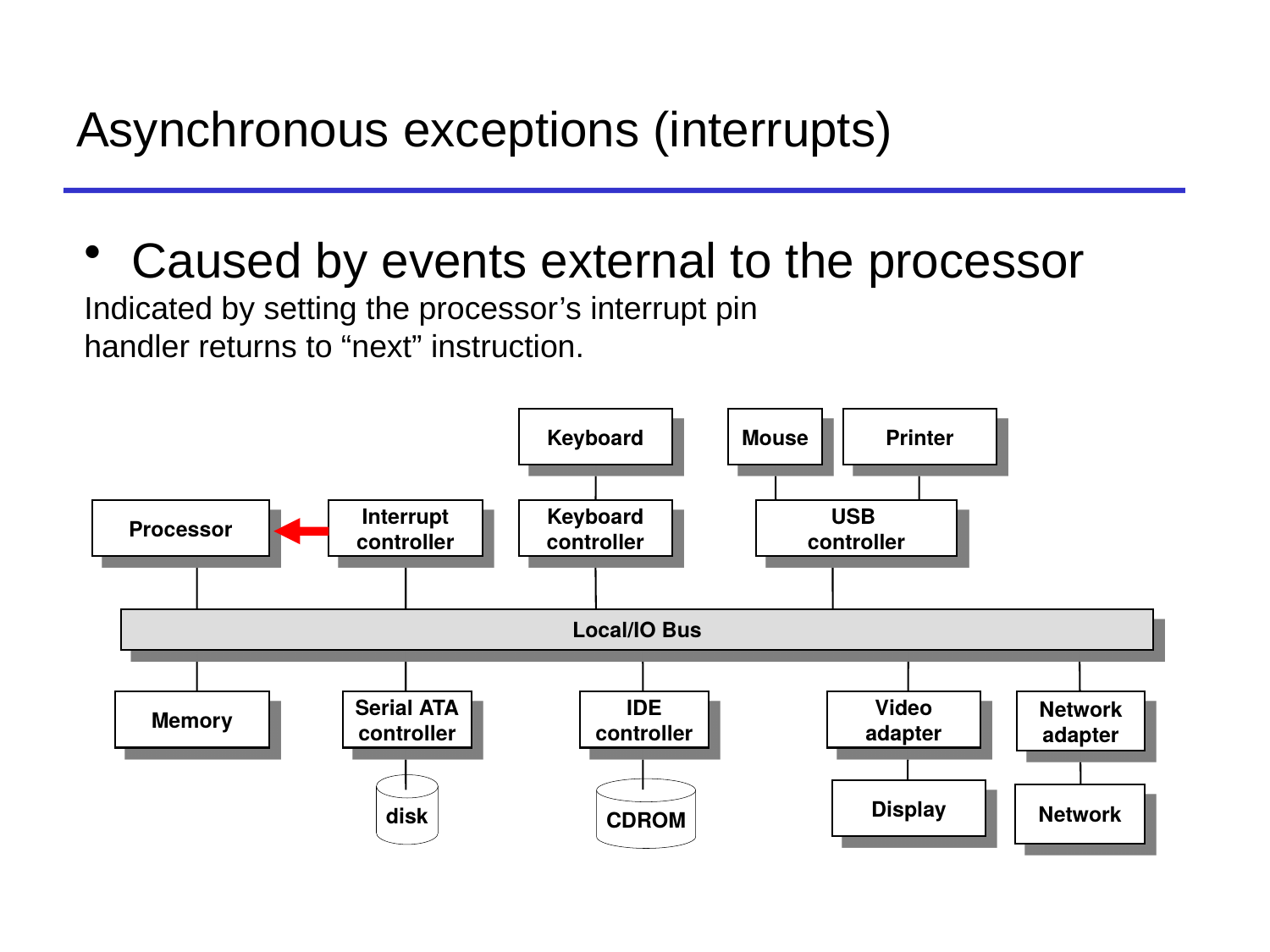

# Asynchronous exceptions (interrupts)
Caused by events external to the processor
Indicated by setting the processor’s interrupt pin
handler returns to “next” instruction.
Keyboard
Mouse
Printer

Processor
Interrupt
controller
Keyboard
controller
USB
controller

Local/IO Bus

Memory
Serial ATA
controller
IDE
controller
Video
adapter
Network
adapter

disk
CDROM
Display
Network